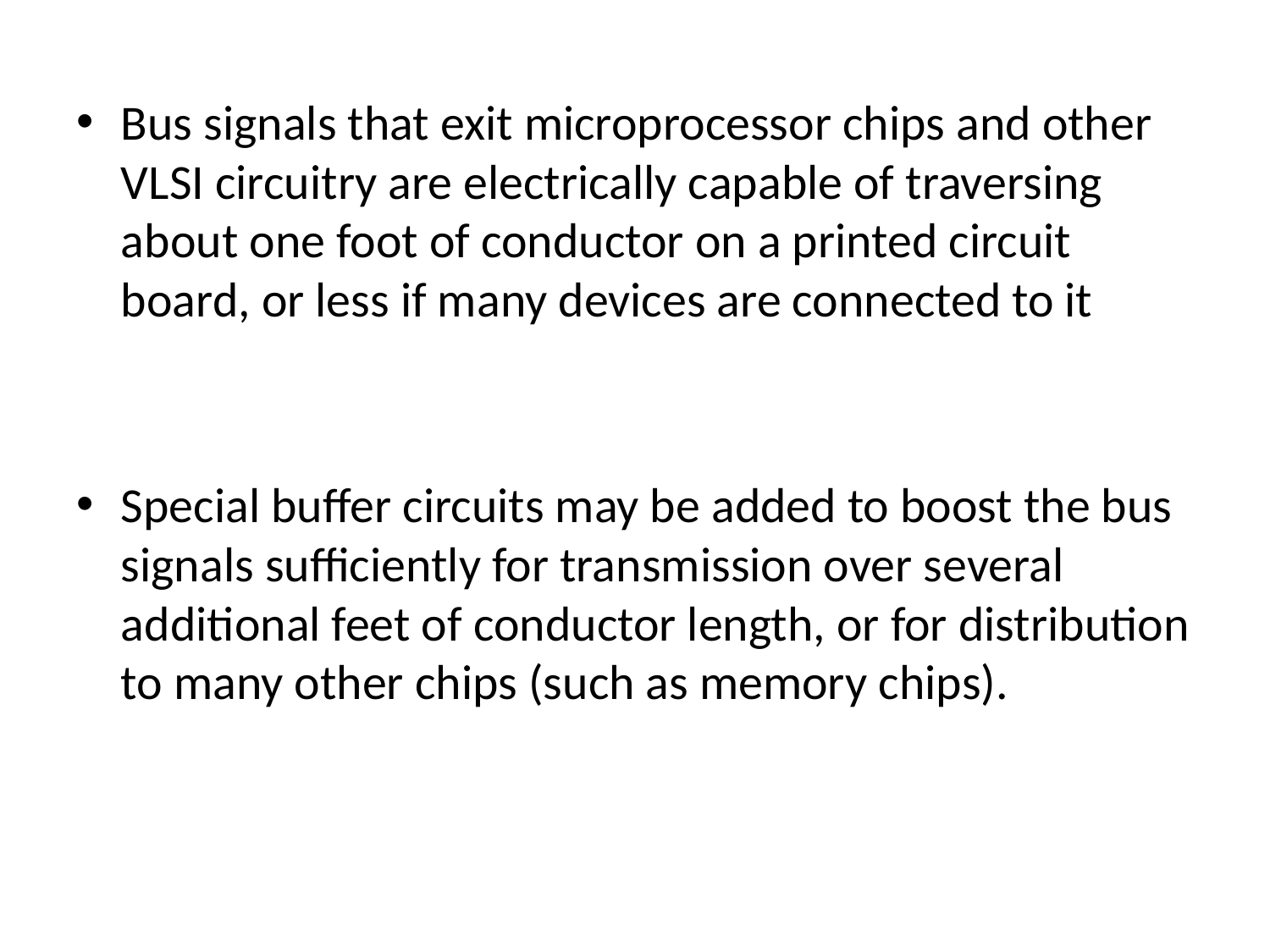

Bus signals that exit microprocessor chips and other VLSI circuitry are electrically capable of traversing about one foot of conductor on a printed circuit board, or less if many devices are connected to it

Special buffer circuits may be added to boost the bus signals sufficiently for transmission over several additional feet of conductor length, or for distribution to many other chips (such as memory chips).